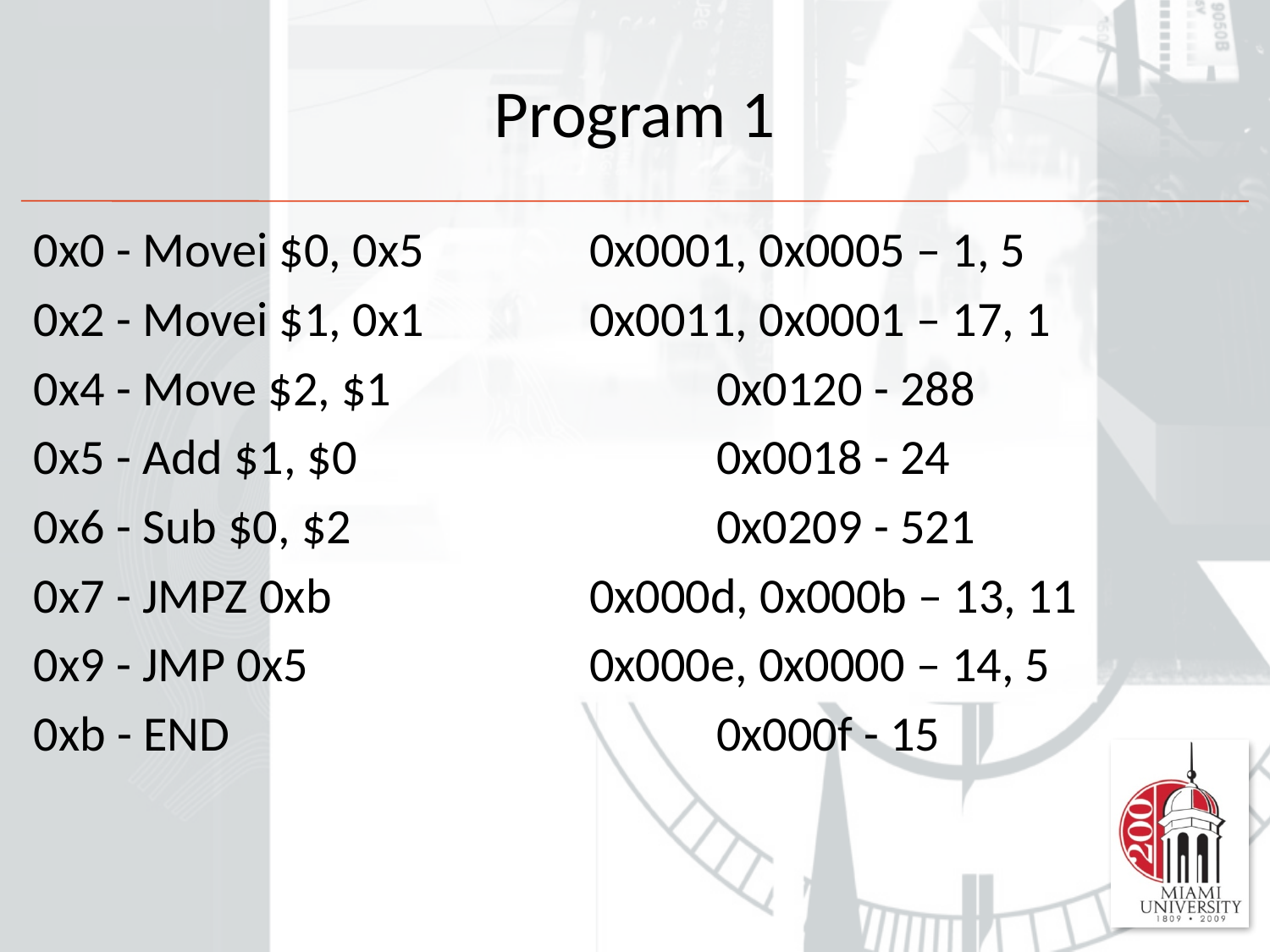

# Program 1
0x0 - Movei $0, 0x5		0x0001, 0x0005 – 1, 5
0x2 - Movei $1, 0x1		0x0011, 0x0001 – 17, 1
0x4 - Move $2, $1			0x0120 - 288
0x5 - Add $1, $0			0x0018 - 24
0x6 - Sub $0, $2			0x0209 - 521
0x7 - JMPZ 0xb			0x000d, 0x000b – 13, 11
0x9 - JMP 0x5			0x000e, 0x0000 – 14, 5
0xb - END				0x000f - 15